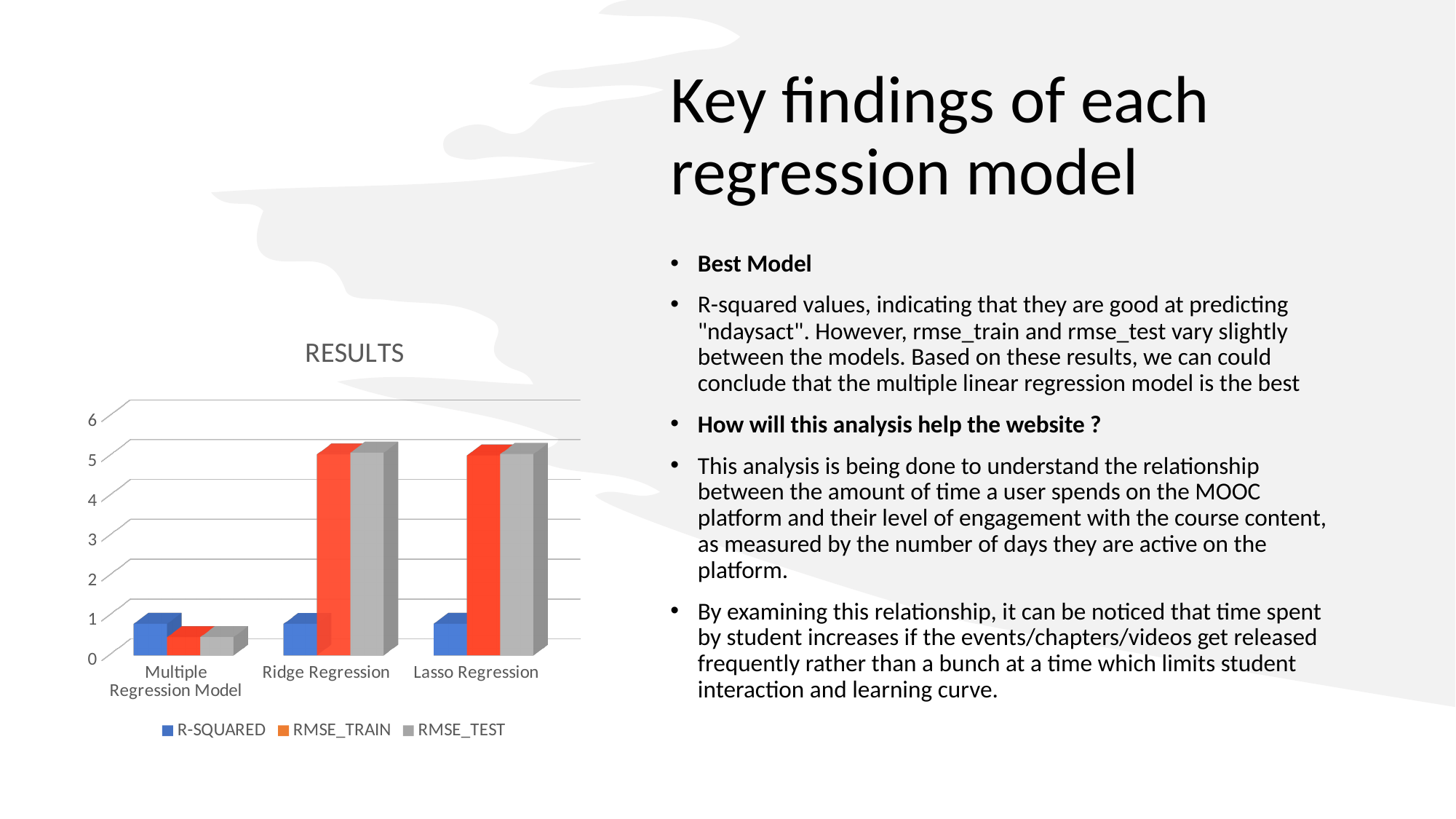

# Key findings of each regression model
Best Model
R-squared values, indicating that they are good at predicting "ndaysact". However, rmse_train and rmse_test vary slightly between the models. Based on these results, we can could conclude that the multiple linear regression model is the best
How will this analysis help the website ?
This analysis is being done to understand the relationship between the amount of time a user spends on the MOOC platform and their level of engagement with the course content, as measured by the number of days they are active on the platform.
By examining this relationship, it can be noticed that time spent by student increases if the events/chapters/videos get released frequently rather than a bunch at a time which limits student interaction and learning curve.

[unsupported chart]